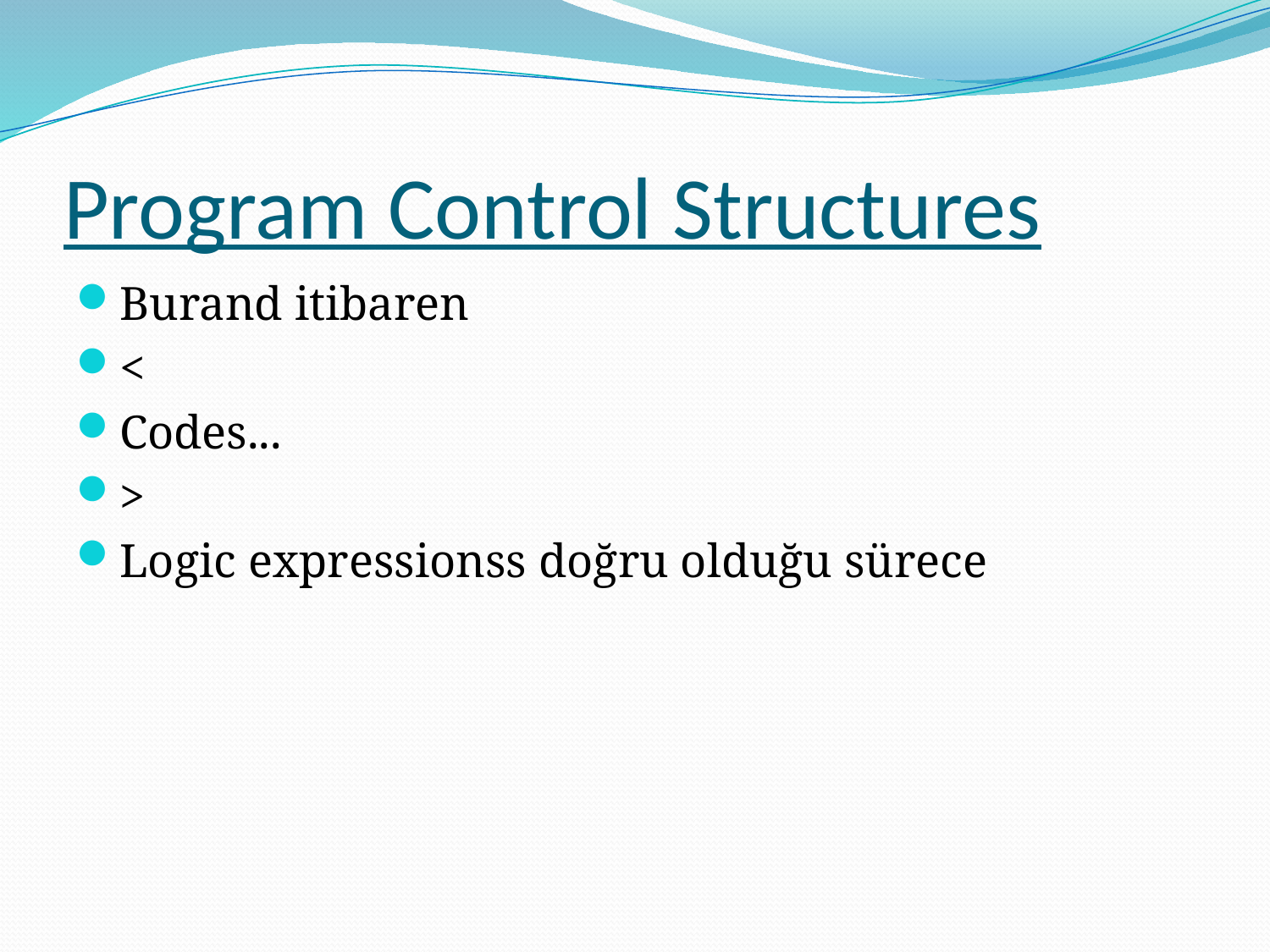

# Program Control Structures
Burand itibaren
<
Codes...
>
Logic expressionss doğru olduğu sürece